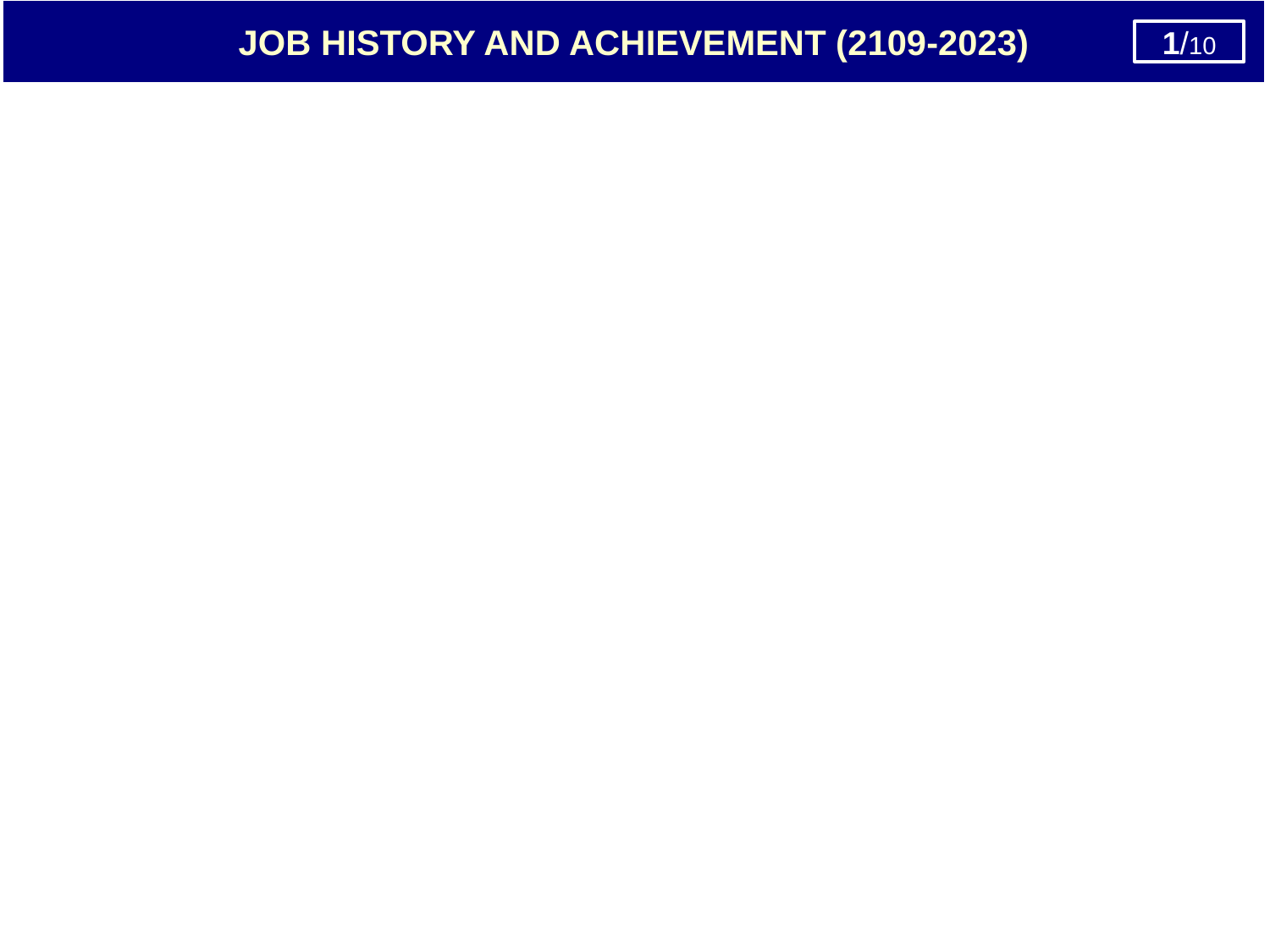

JOB HISTORY AND ACHIEVEMENT (2109-2023)
1/10
2/10
Analysis